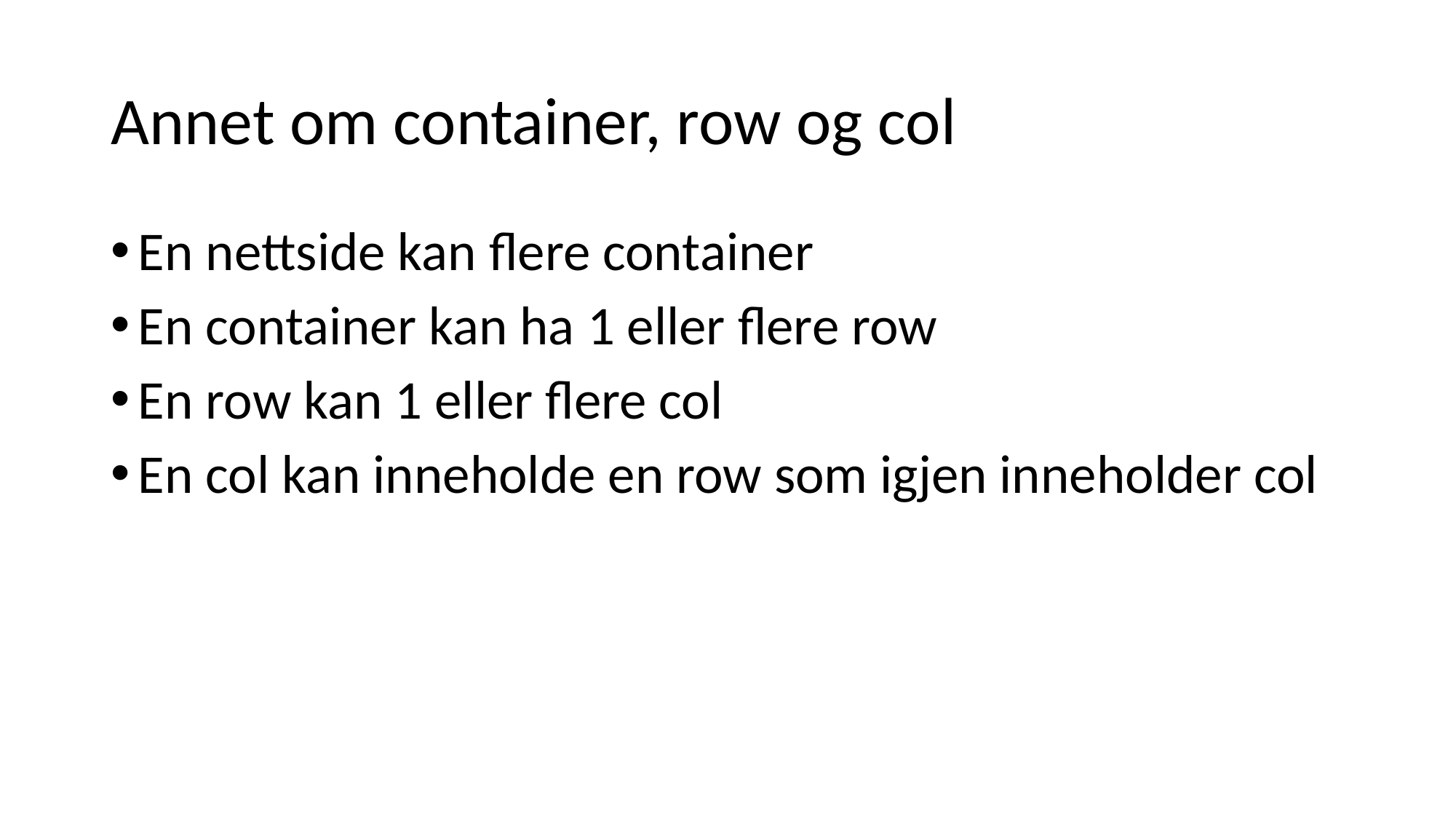

# Annet om container, row og col
En nettside kan flere container
En container kan ha 1 eller flere row
En row kan 1 eller flere col
En col kan inneholde en row som igjen inneholder col